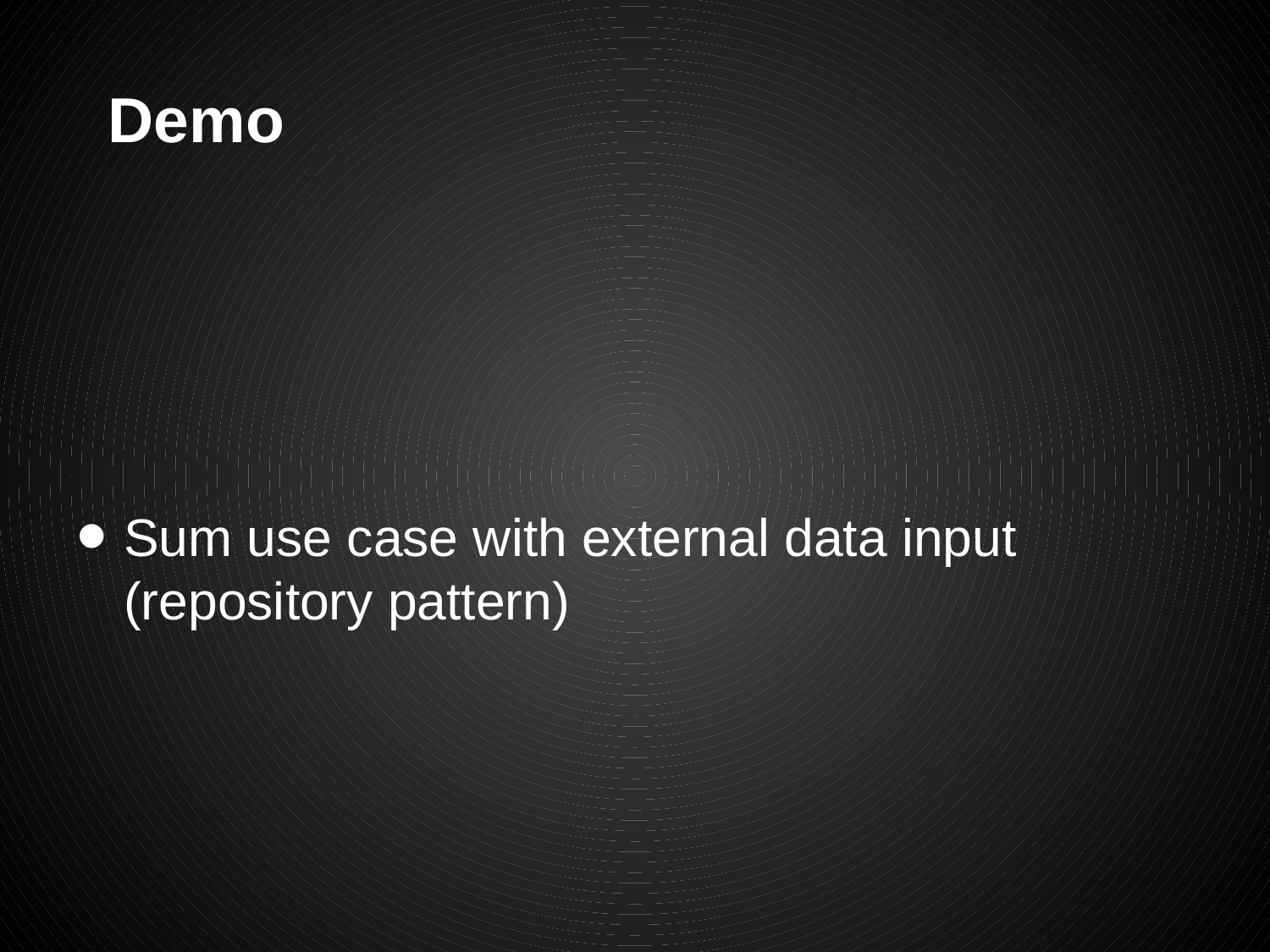

# Demo
Sum use case with external data input (repository pattern)